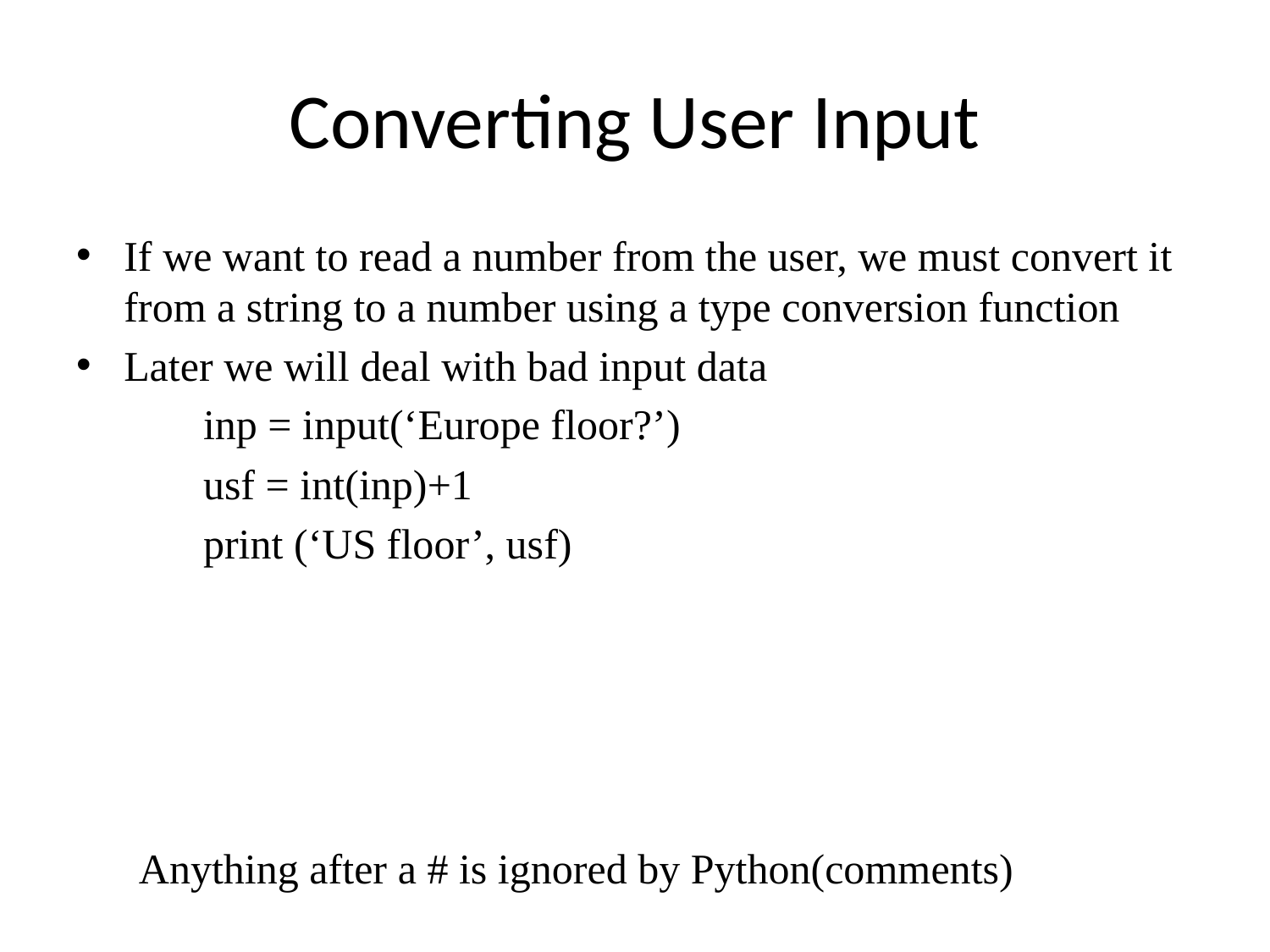

# Converting User Input
If we want to read a number from the user, we must convert it from a string to a number using a type conversion function
Later we will deal with bad input data
	inp = input(‘Europe floor?’)
	usf = int(inp)+1
	print (‘US floor’, usf)
Anything after a # is ignored by Python(comments)